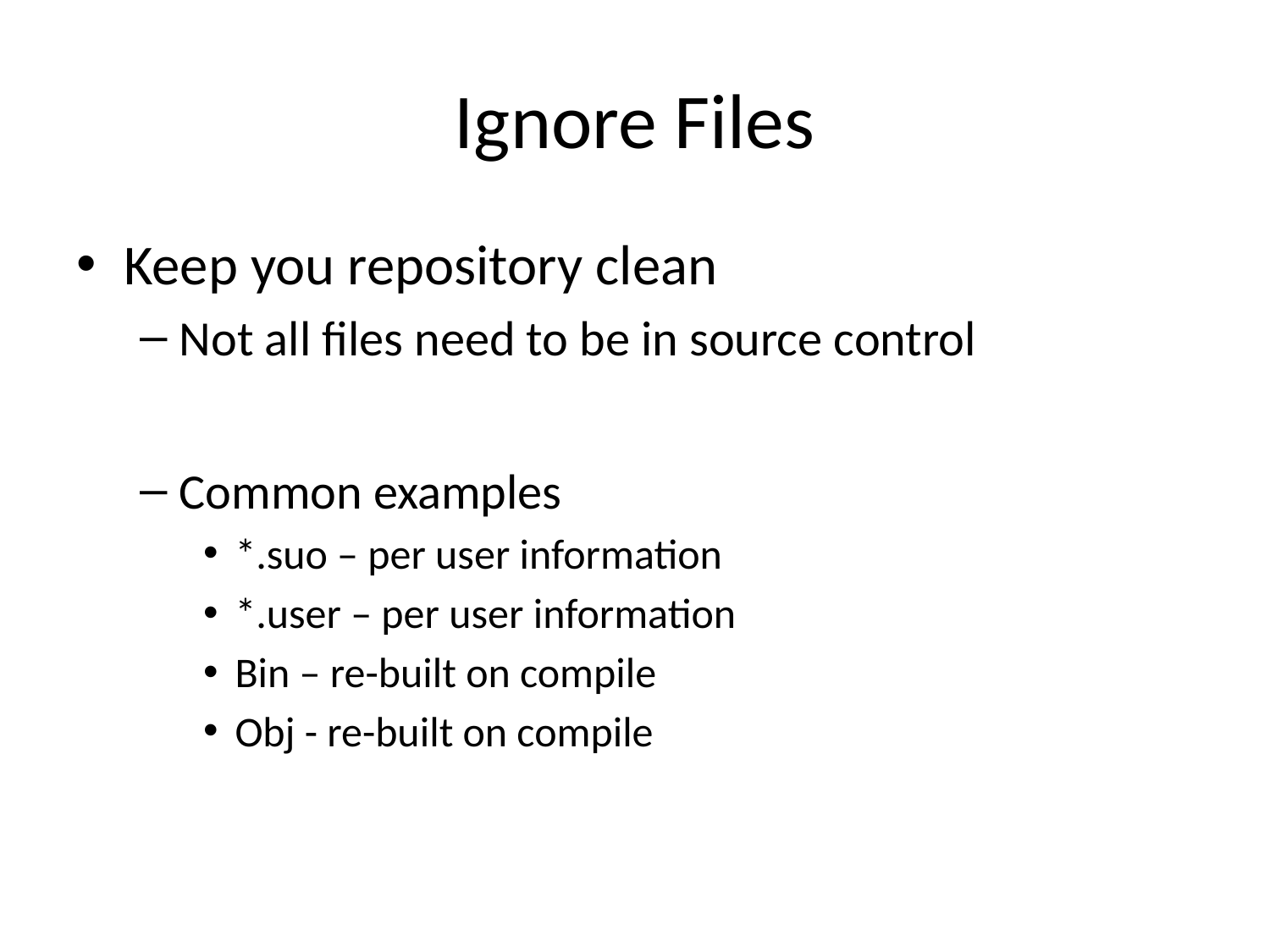

# Ignore Files
Keep you repository clean
Not all files need to be in source control

Common examples
*.suo – per user information
*.user – per user information
Bin – re-built on compile
Obj - re-built on compile